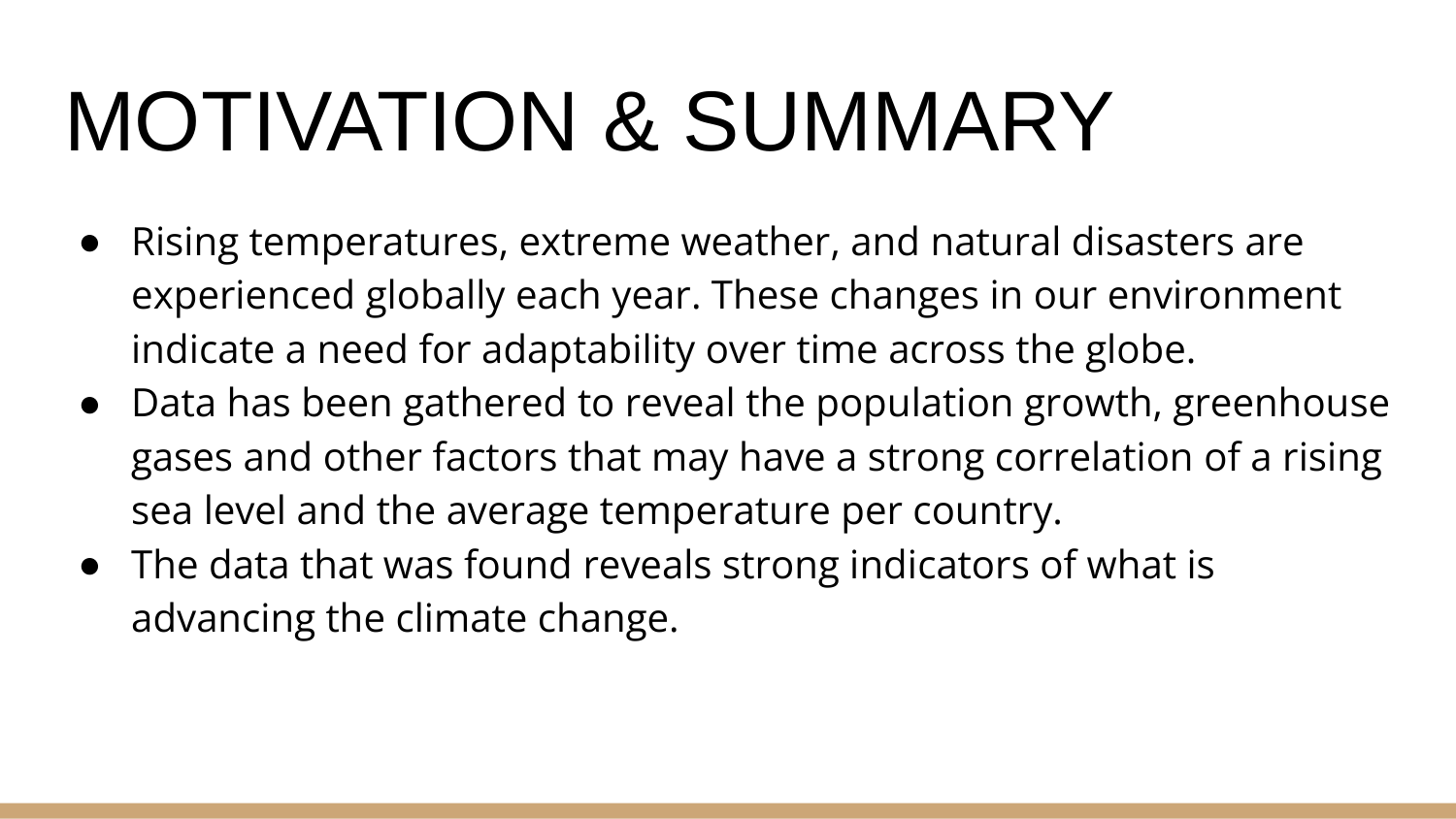

# MOTIVATION & SUMMARY
Rising temperatures, extreme weather, and natural disasters are experienced globally each year. These changes in our environment indicate a need for adaptability over time across the globe.
Data has been gathered to reveal the population growth, greenhouse gases and other factors that may have a strong correlation of a rising sea level and the average temperature per country.
The data that was found reveals strong indicators of what is advancing the climate change.